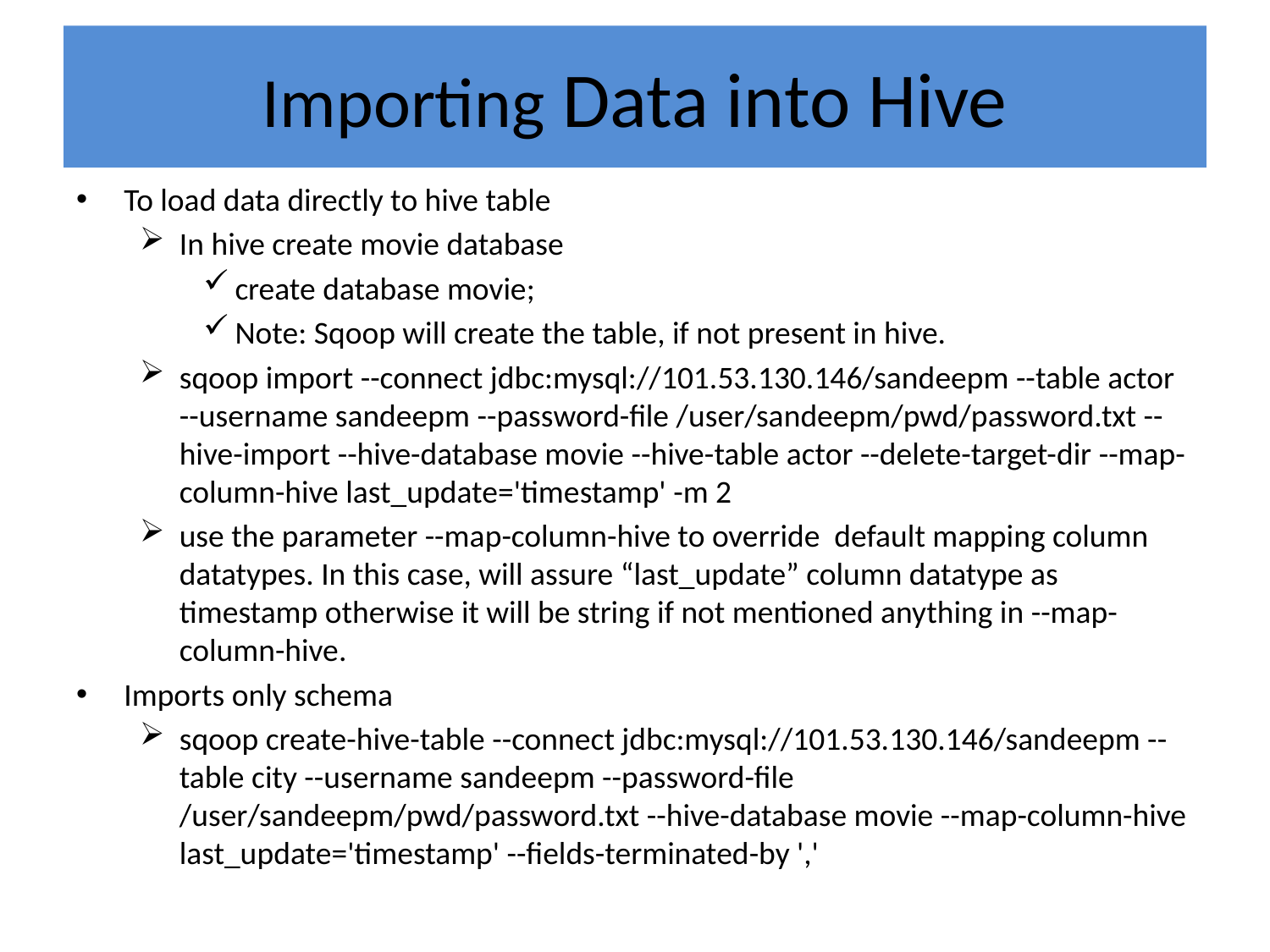

# Importing Data into Hive
To load data directly to hive table
In hive create movie database
create database movie;
Note: Sqoop will create the table, if not present in hive.
sqoop import --connect jdbc:mysql://101.53.130.146/sandeepm --table actor --username sandeepm --password-file /user/sandeepm/pwd/password.txt --hive-import --hive-database movie --hive-table actor --delete-target-dir --map-column-hive last_update='timestamp' -m 2
use the parameter --map-column-hive to override  default mapping column datatypes. In this case, will assure “last_update” column datatype as timestamp otherwise it will be string if not mentioned anything in --map-column-hive.
Imports only schema
sqoop create-hive-table --connect jdbc:mysql://101.53.130.146/sandeepm --table city --username sandeepm --password-file /user/sandeepm/pwd/password.txt --hive-database movie --map-column-hive last_update='timestamp' --fields-terminated-by ','